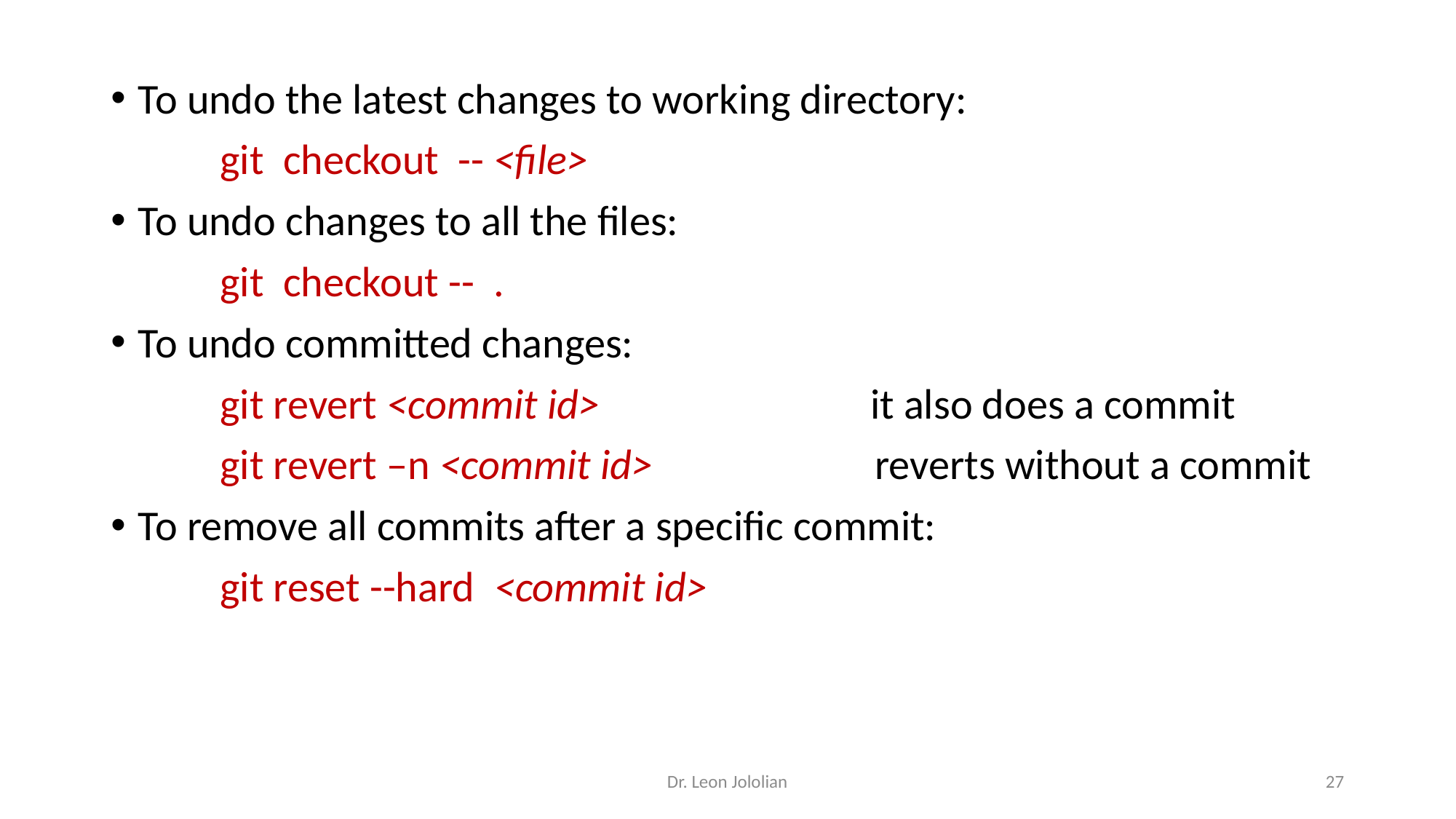

To undo the latest changes to working directory:
	git  checkout  -- <file>
To undo changes to all the files:
	git  checkout --  .
To undo committed changes:
	git revert <commit id>                            it also does a commit
	git revert –n <commit id>			reverts without a commit
To remove all commits after a specific commit:
	git reset --hard  <commit id>

Dr. Leon Jololian
27